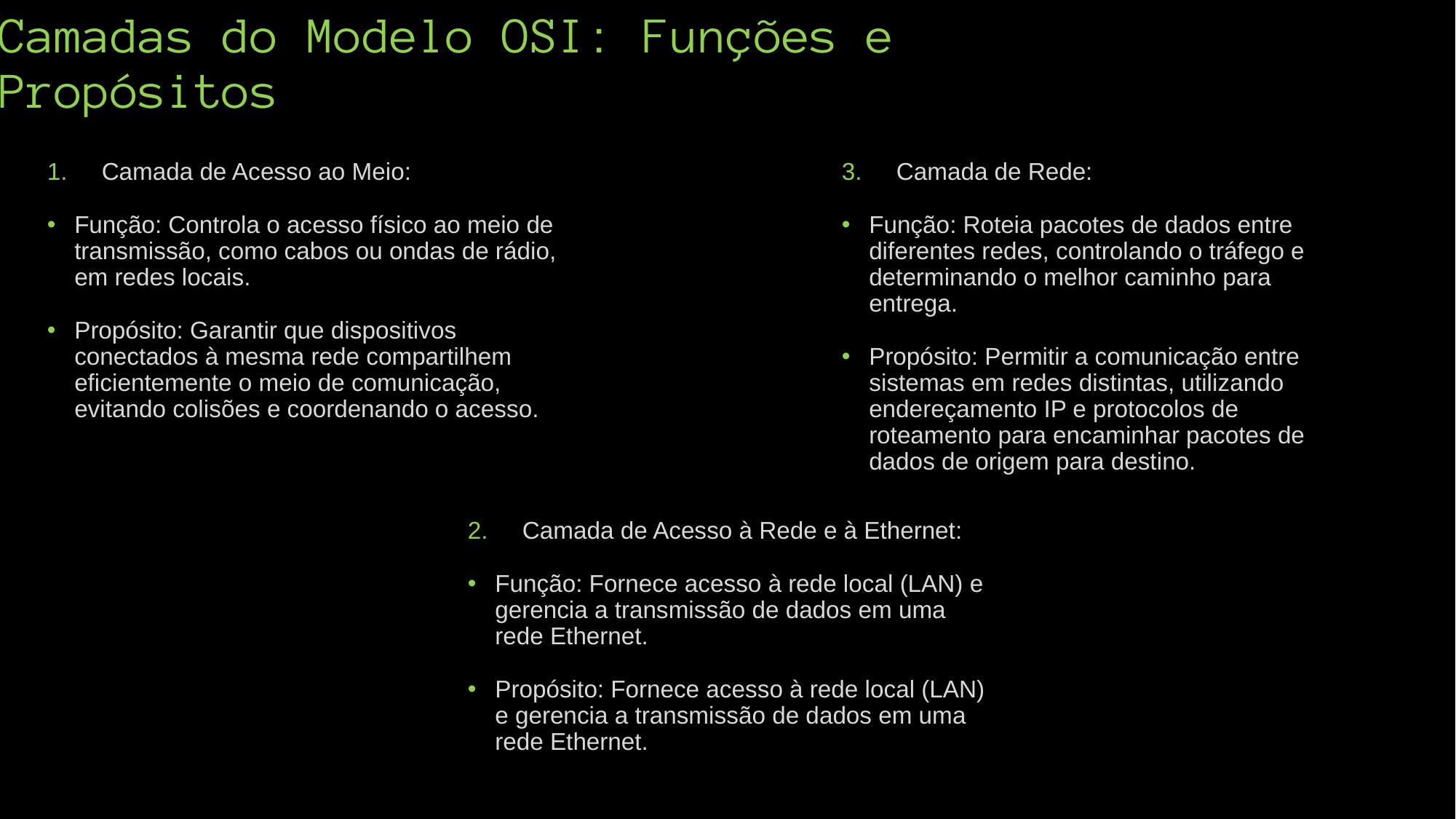

# Camadas do Modelo OSI: Funções e Propósitos
Camada de Acesso ao Meio:
Função: Controla o acesso físico ao meio de transmissão, como cabos ou ondas de rádio, em redes locais.
Propósito: Garantir que dispositivos conectados à mesma rede compartilhem eficientemente o meio de comunicação, evitando colisões e coordenando o acesso.
Camada de Rede:
Função: Roteia pacotes de dados entre diferentes redes, controlando o tráfego e determinando o melhor caminho para entrega.
Propósito: Permitir a comunicação entre sistemas em redes distintas, utilizando endereçamento IP e protocolos de roteamento para encaminhar pacotes de dados de origem para destino.
Camada de Acesso à Rede e à Ethernet:
Função: Fornece acesso à rede local (LAN) e gerencia a transmissão de dados em uma rede Ethernet.
Propósito: Fornece acesso à rede local (LAN) e gerencia a transmissão de dados em uma rede Ethernet.